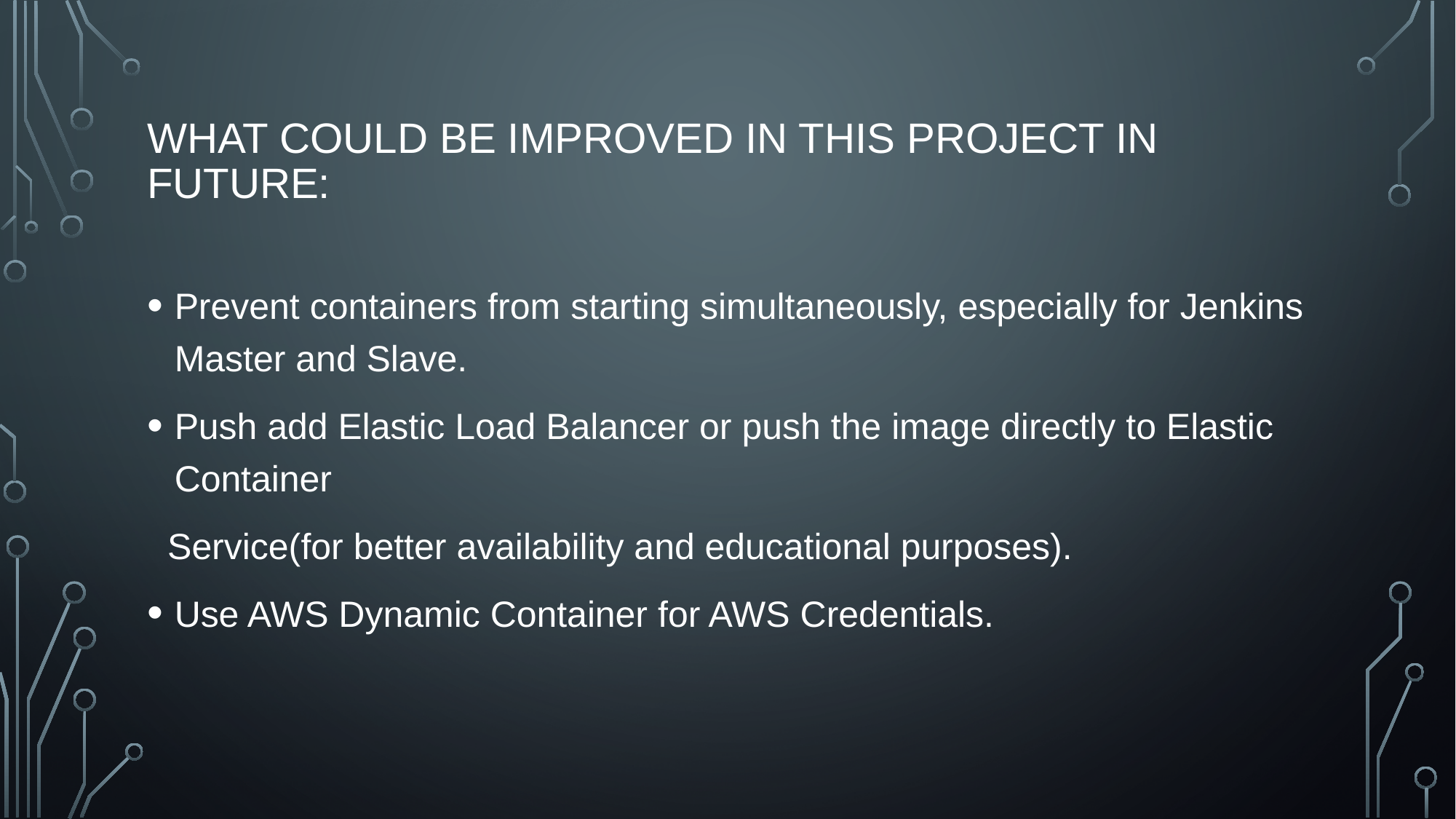

# What could be improved in this project in future:
Prevent containers from starting simultaneously, especially for Jenkins Master and Slave.
Push add Elastic Load Balancer or push the image directly to Elastic Container
  Service(for better availability and educational purposes).
Use AWS Dynamic Container for AWS Credentials.